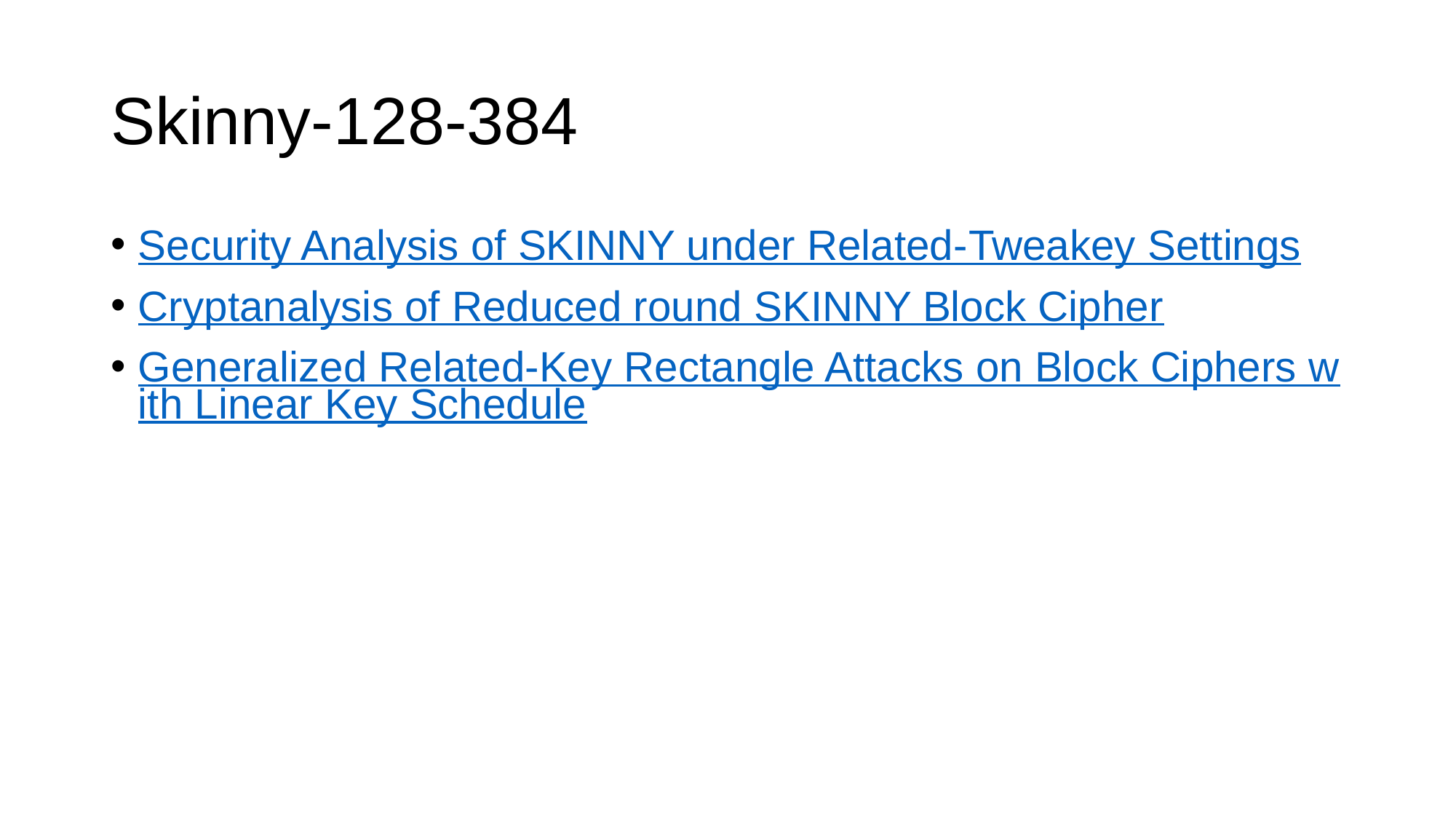

# Skinny-128-384
Security Analysis of SKINNY under Related-Tweakey Settings
Cryptanalysis of Reduced round SKINNY Block Cipher
Generalized Related-Key Rectangle Attacks on Block Ciphers with Linear Key Schedule